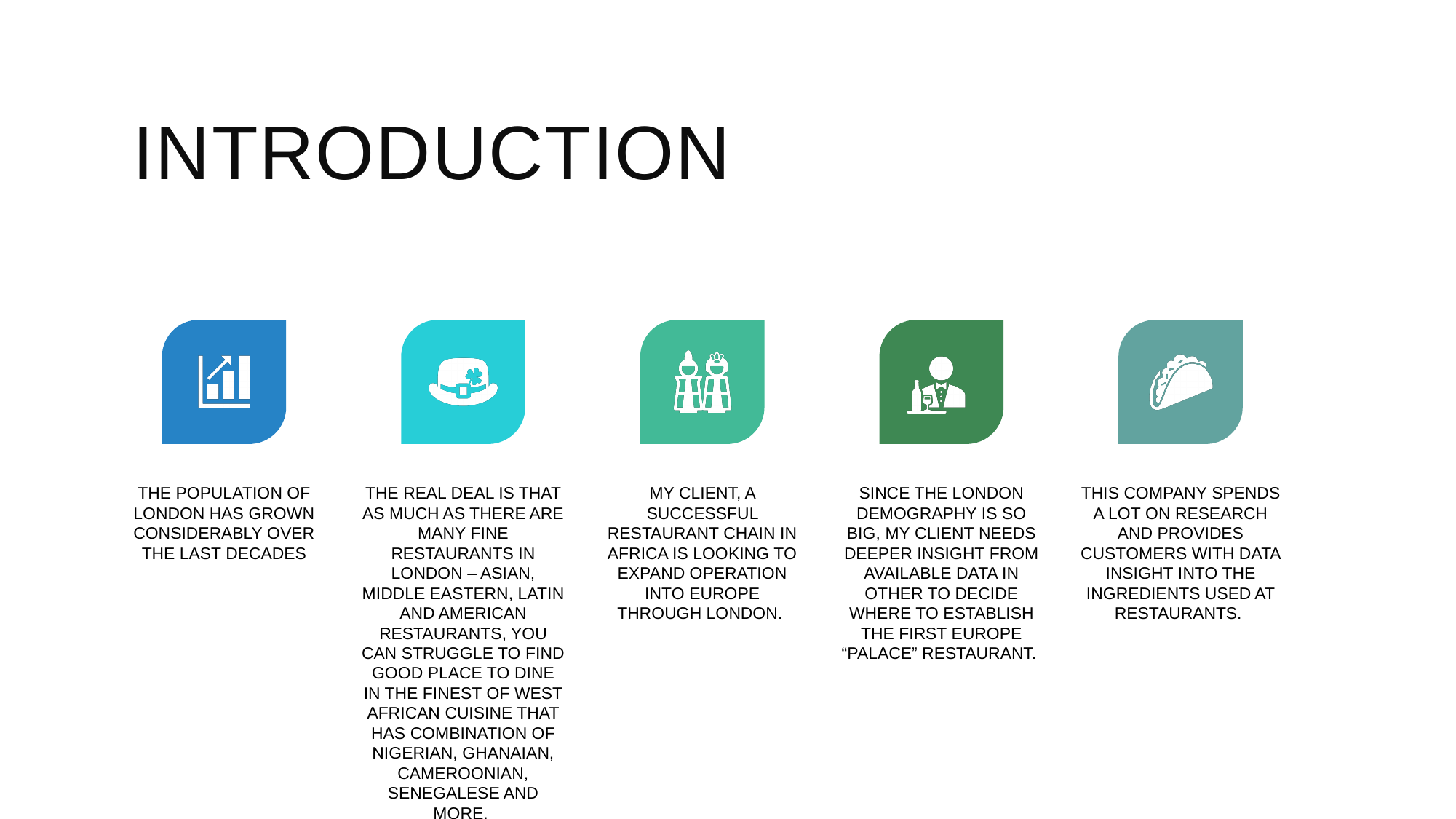

Introduction
The population of London has grown considerably over the last decades
The real deal is that as much as there are many fine restaurants in London – Asian, Middle Eastern, Latin and American restaurants, you can struggle to find good place to dine in the finest of West African cuisine that has combination of Nigerian, Ghanaian, Cameroonian, Senegalese and more.
My client, a successful restaurant chain in Africa is looking to expand operation into Europe through London.
Since the London demography is so big, my client needs deeper insight from available data in other to decide where to establish the first Europe “palace” restaurant.
This company spends a lot on research and provides customers with data insight into the ingredients used at restaurants.